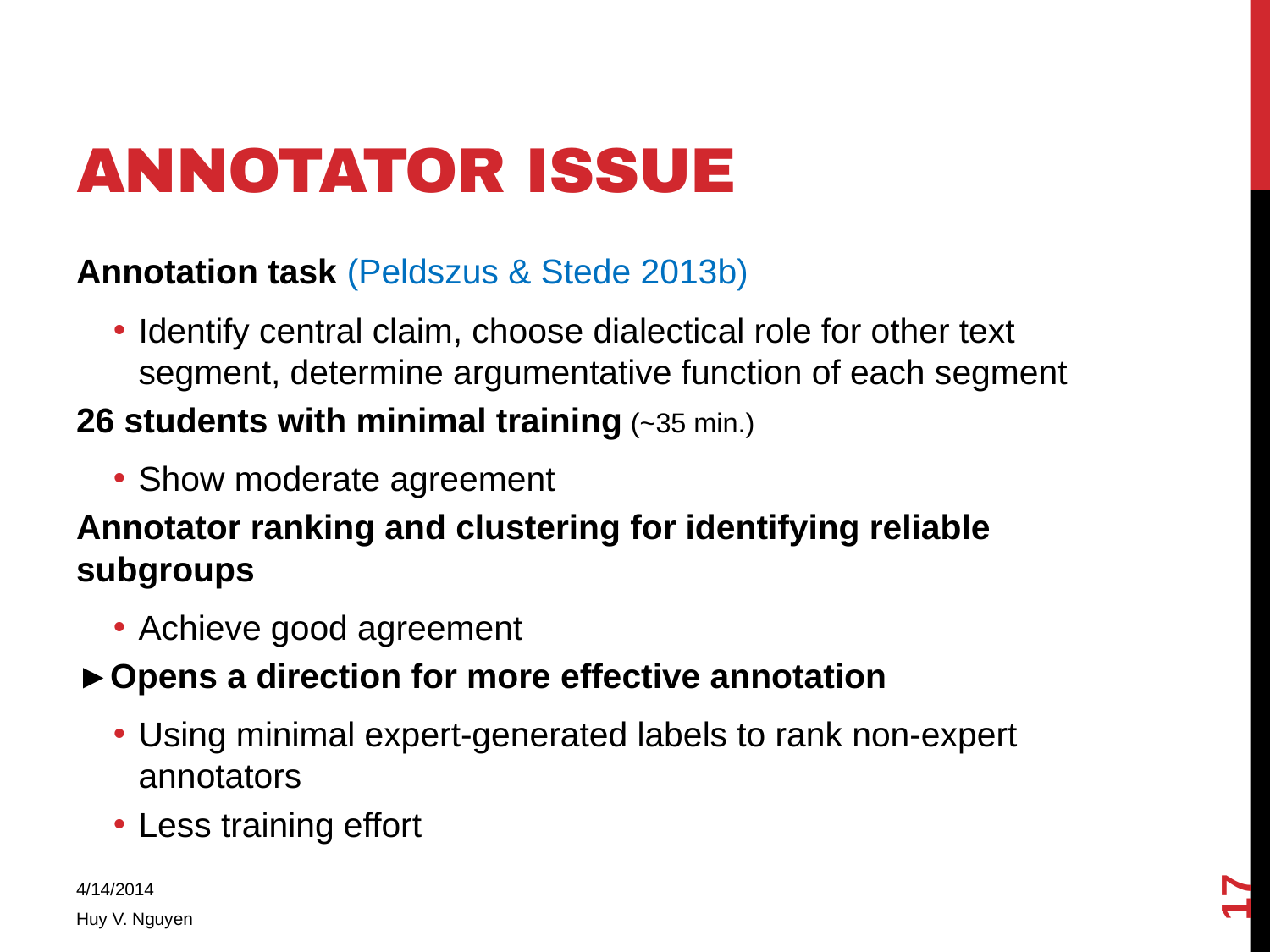

# Annotator issue
Annotation task (Peldszus & Stede 2013b)
Identify central claim, choose dialectical role for other text segment, determine argumentative function of each segment
26 students with minimal training (~35 min.)
Show moderate agreement
Annotator ranking and clustering for identifying reliable subgroups
Achieve good agreement
►Opens a direction for more effective annotation
Using minimal expert-generated labels to rank non-expert annotators
Less training effort
17
4/14/2014
Huy V. Nguyen